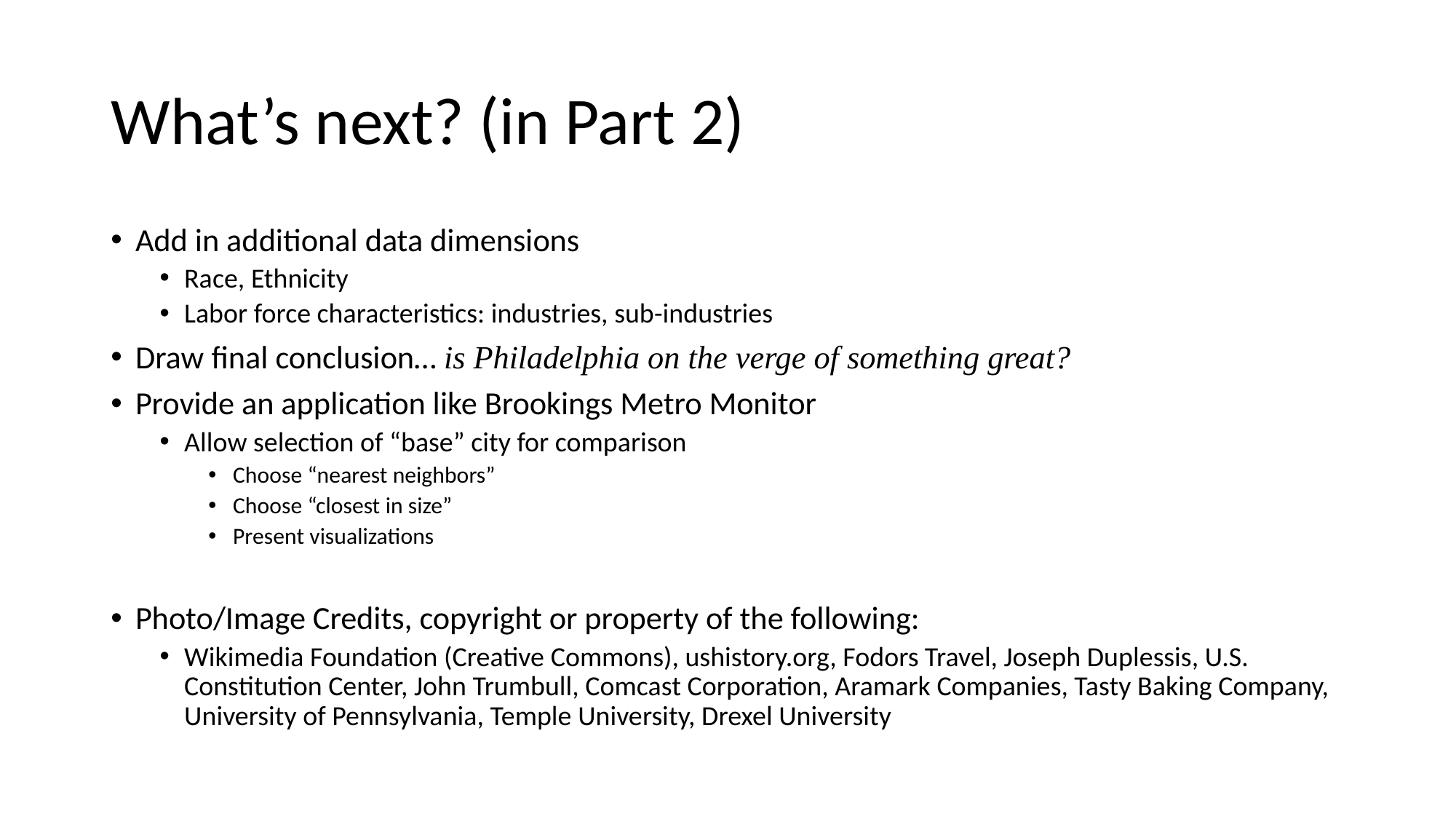

# What’s next? (in Part 2)
Add in additional data dimensions
Race, Ethnicity
Labor force characteristics: industries, sub-industries
Draw final conclusion… is Philadelphia on the verge of something great?
Provide an application like Brookings Metro Monitor
Allow selection of “base” city for comparison
Choose “nearest neighbors”
Choose “closest in size”
Present visualizations

Photo/Image Credits, copyright or property of the following:
Wikimedia Foundation (Creative Commons), ushistory.org, Fodors Travel, Joseph Duplessis, U.S. Constitution Center, John Trumbull, Comcast Corporation, Aramark Companies, Tasty Baking Company, University of Pennsylvania, Temple University, Drexel University